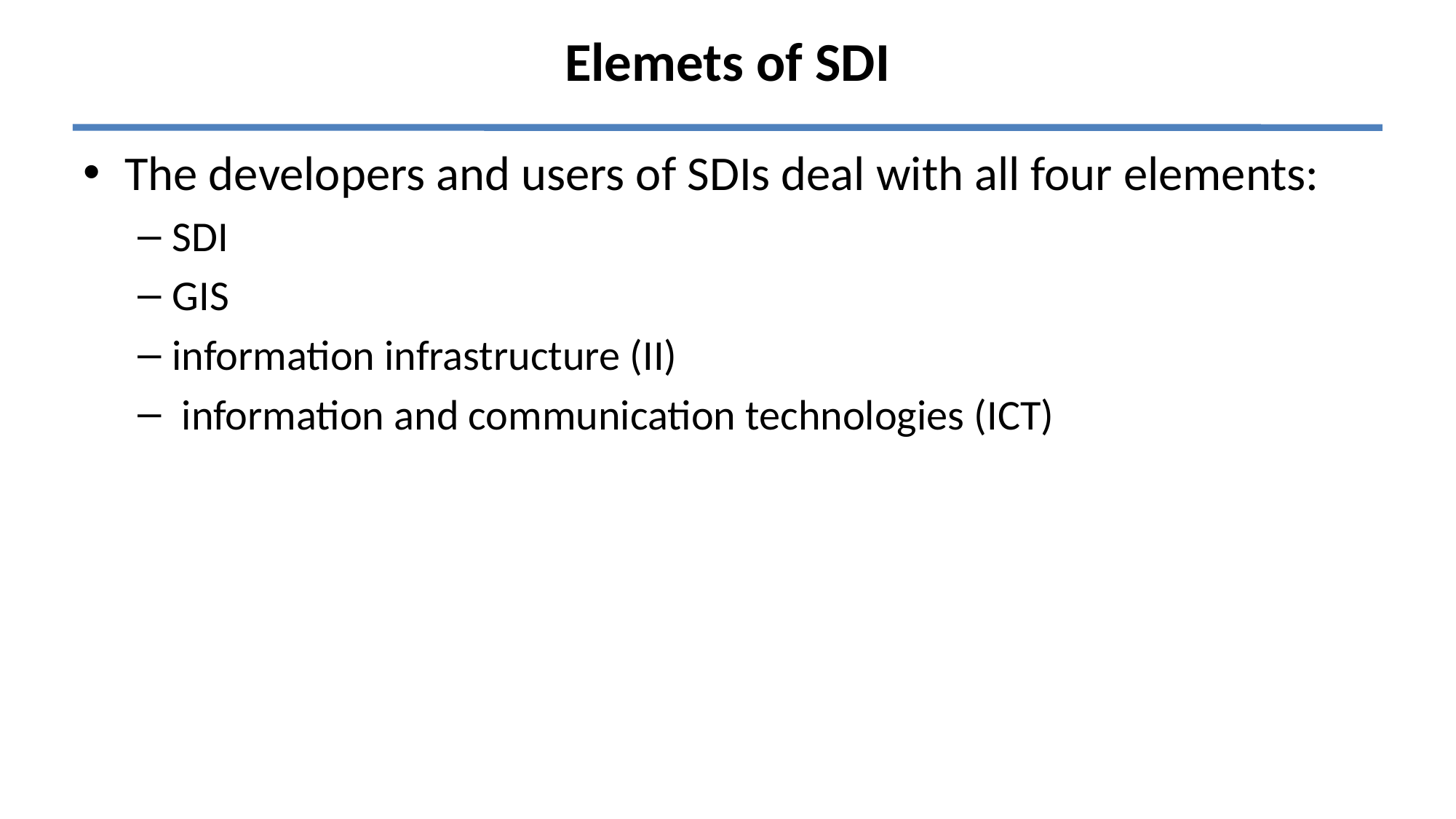

# Elemets of SDI
The developers and users of SDIs deal with all four elements:
SDI
GIS
information infrastructure (II)
 information and communication technologies (ICT)